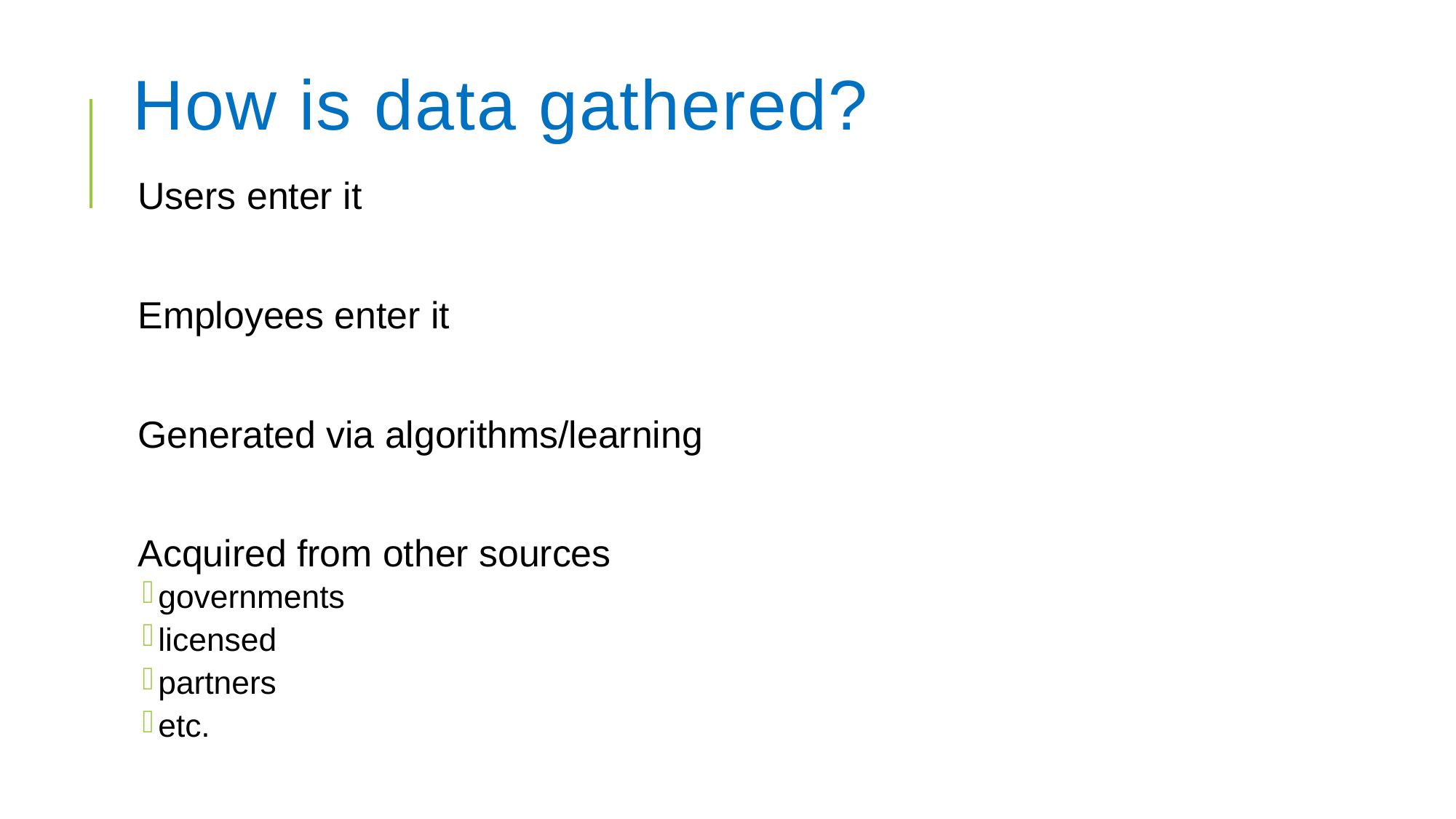

# How is data gathered?
Users enter it

Employees enter it

Generated via algorithms/learning

Acquired from other sources
governments
licensed
partners
etc.